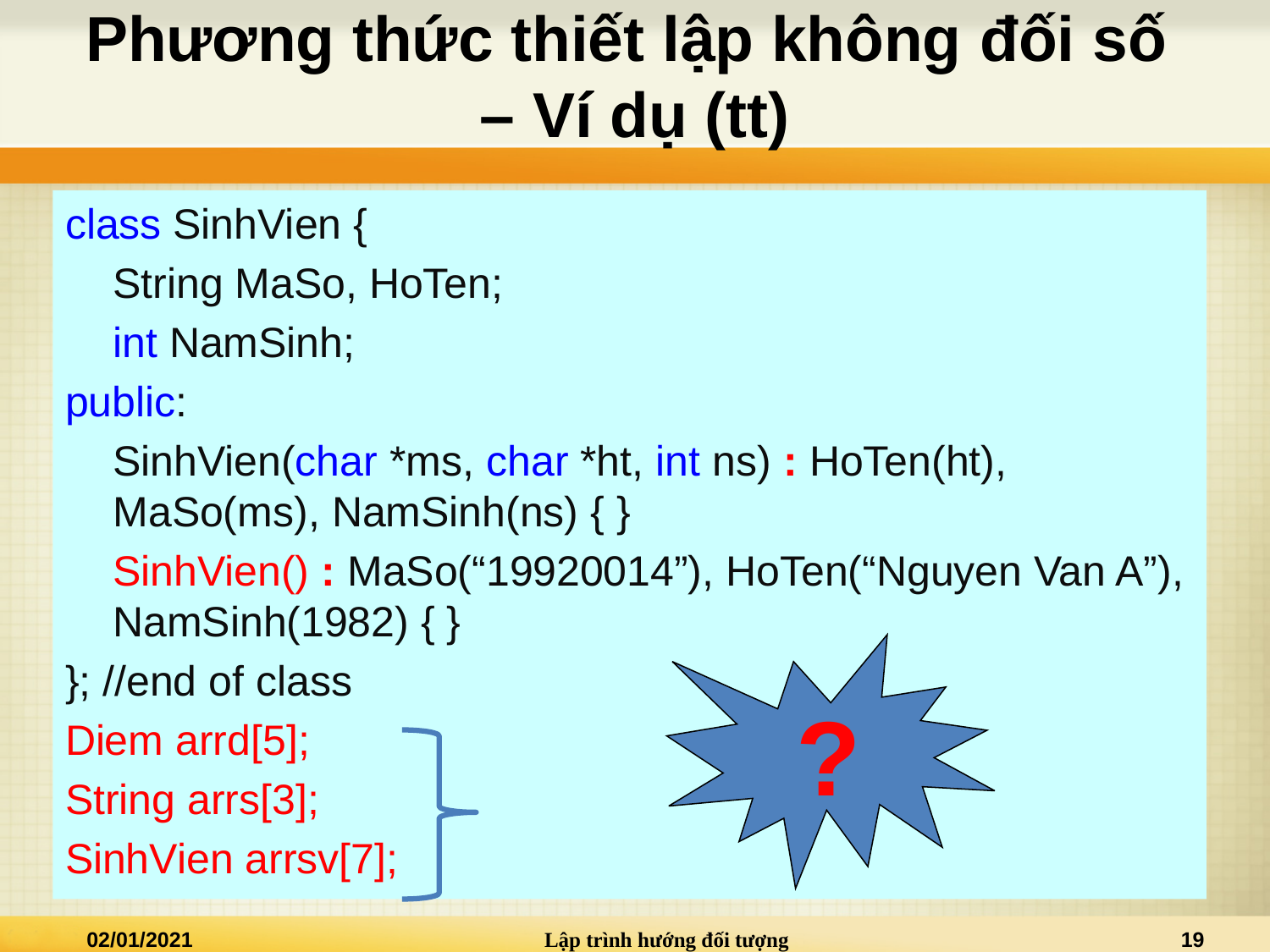

# Phương thức thiết lập không đối số – Ví dụ (tt)
class SinhVien {
	String MaSo, HoTen;
	int NamSinh;
public:
	SinhVien(char *ms, char *ht, int ns) : HoTen(ht), MaSo(ms), NamSinh(ns) { }
	SinhVien() : MaSo(“19920014”), HoTen(“Nguyen Van A”), NamSinh(1982) { }
}; //end of class
Diem arrd[5];
String arrs[3];
SinhVien arrsv[7];
?

02/01/2021
Lập trình hướng đối tượng
19